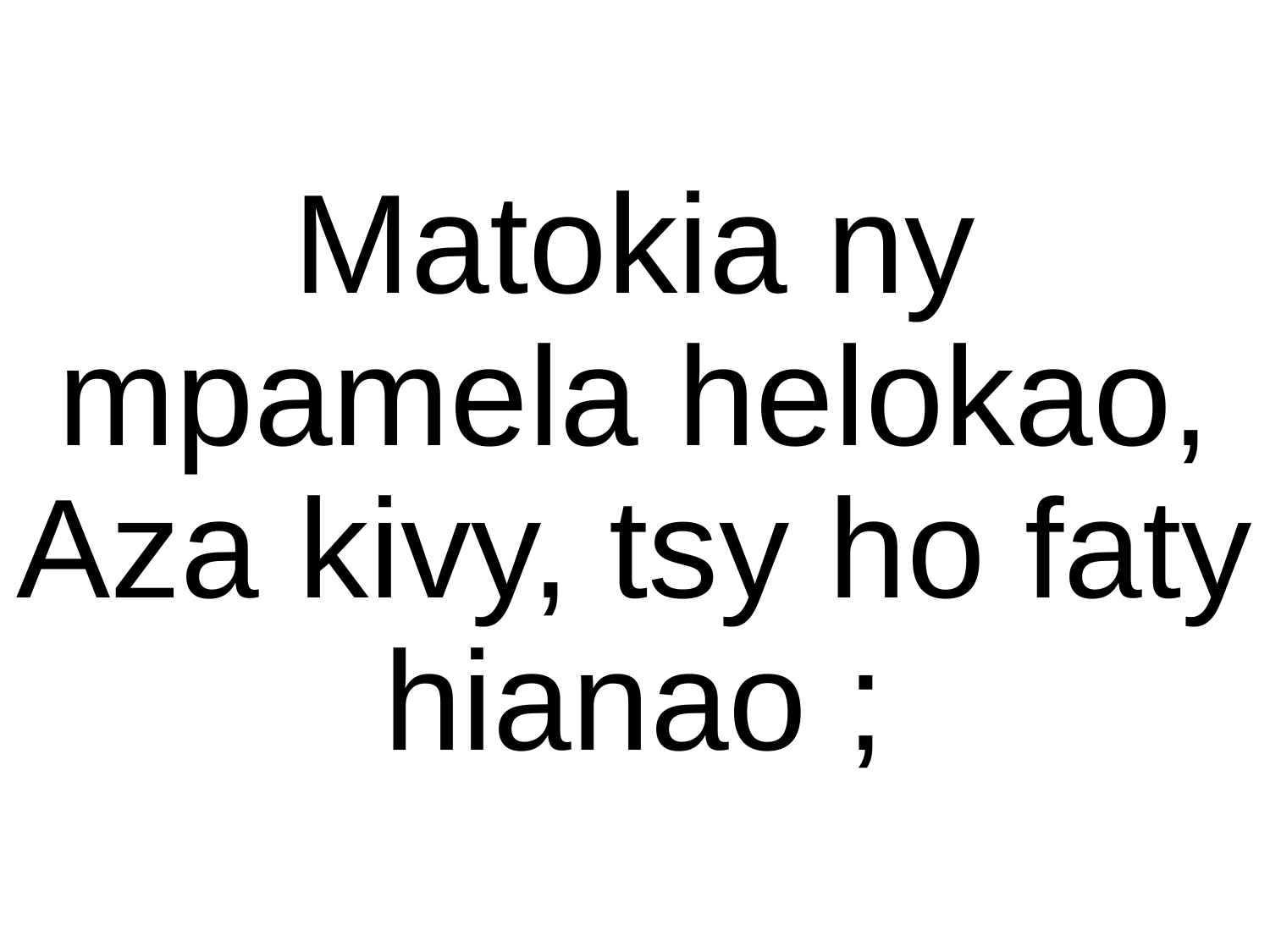

Matokia ny mpamela helokao,
Aza kivy, tsy ho faty hianao ;